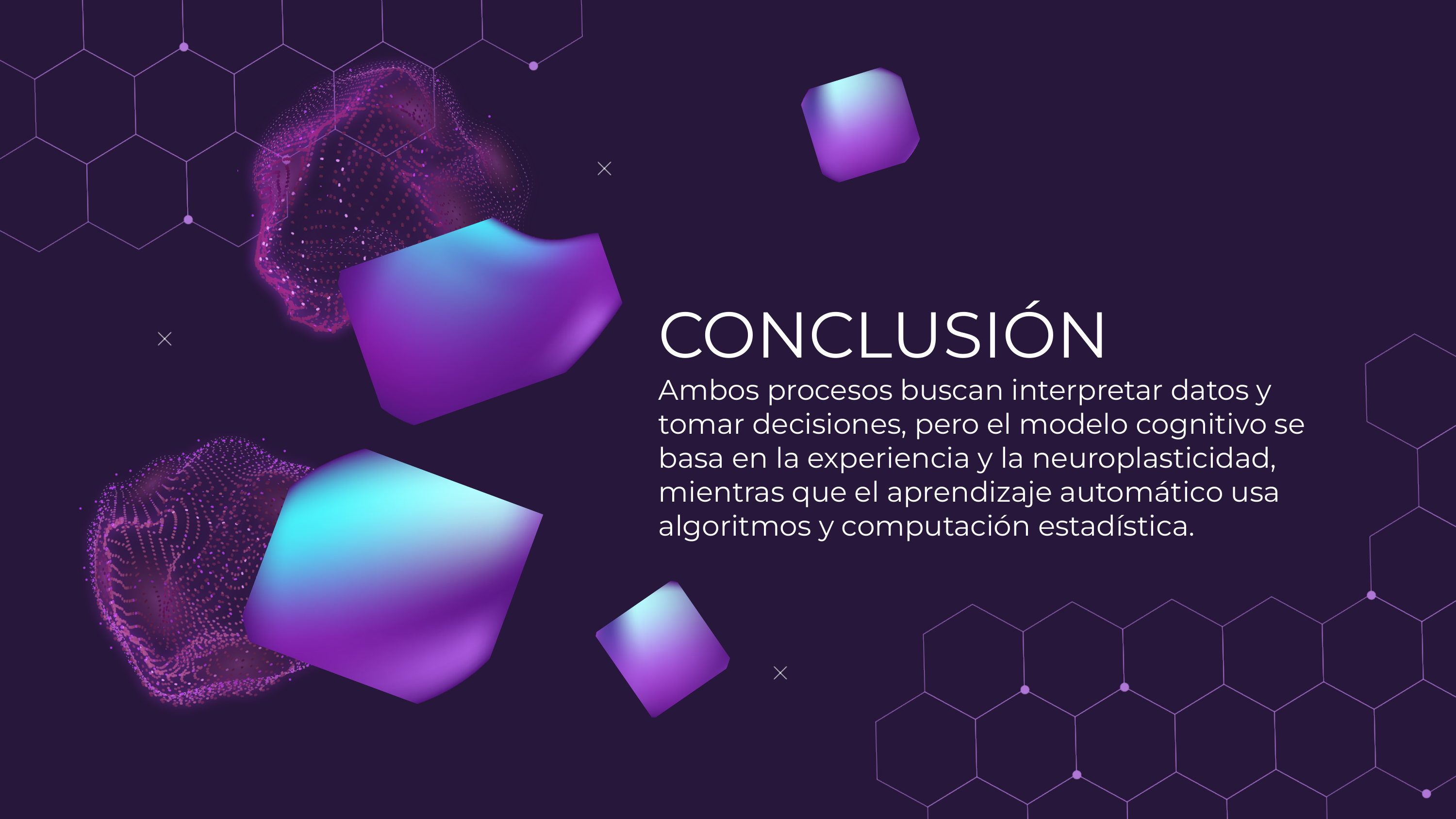

CONCLUSIÓN

Ambos procesos buscan interpretar datos y tomar decisiones, pero el modelo cognitivo se basa en la experiencia y la neuroplasticidad, mientras que el aprendizaje automático usa algoritmos y computación estadística.